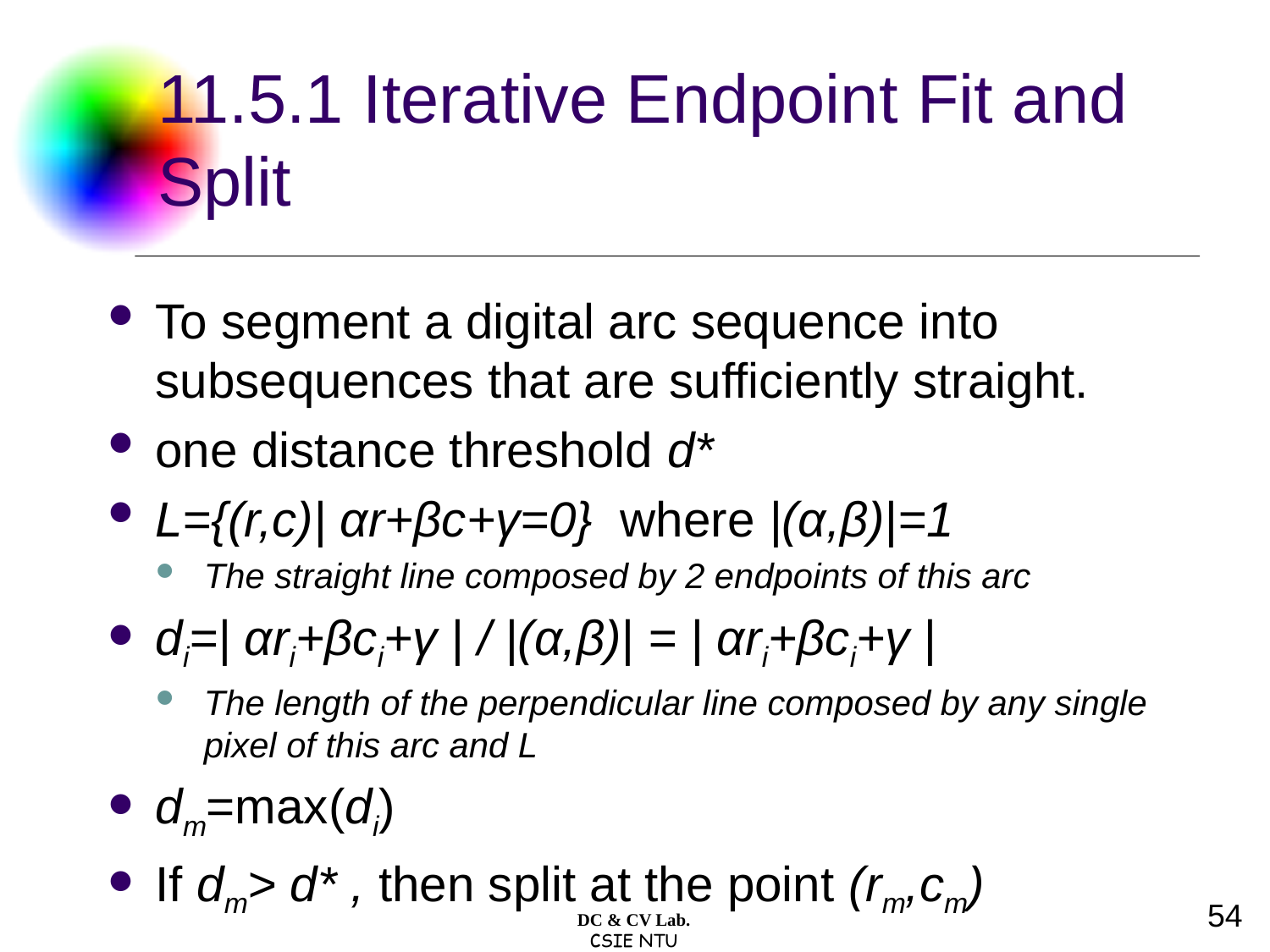

# 11.5.1 Iterative Endpoint Fit and Split
To segment a digital arc sequence into subsequences that are sufficiently straight.
one distance threshold d*
L={(r,c)| αr+βc+γ=0}  where |(α,β)|=1
The straight line composed by 2 endpoints of this arc
di=| αri+βci+γ | / |(α,β)| = | αri+βci+γ |
The length of the perpendicular line composed by any single pixel of this arc and L
dm=max(di)
If dm> d* , then split at the point (rm,cm)

54
DC & CV Lab.
CSIE NTU